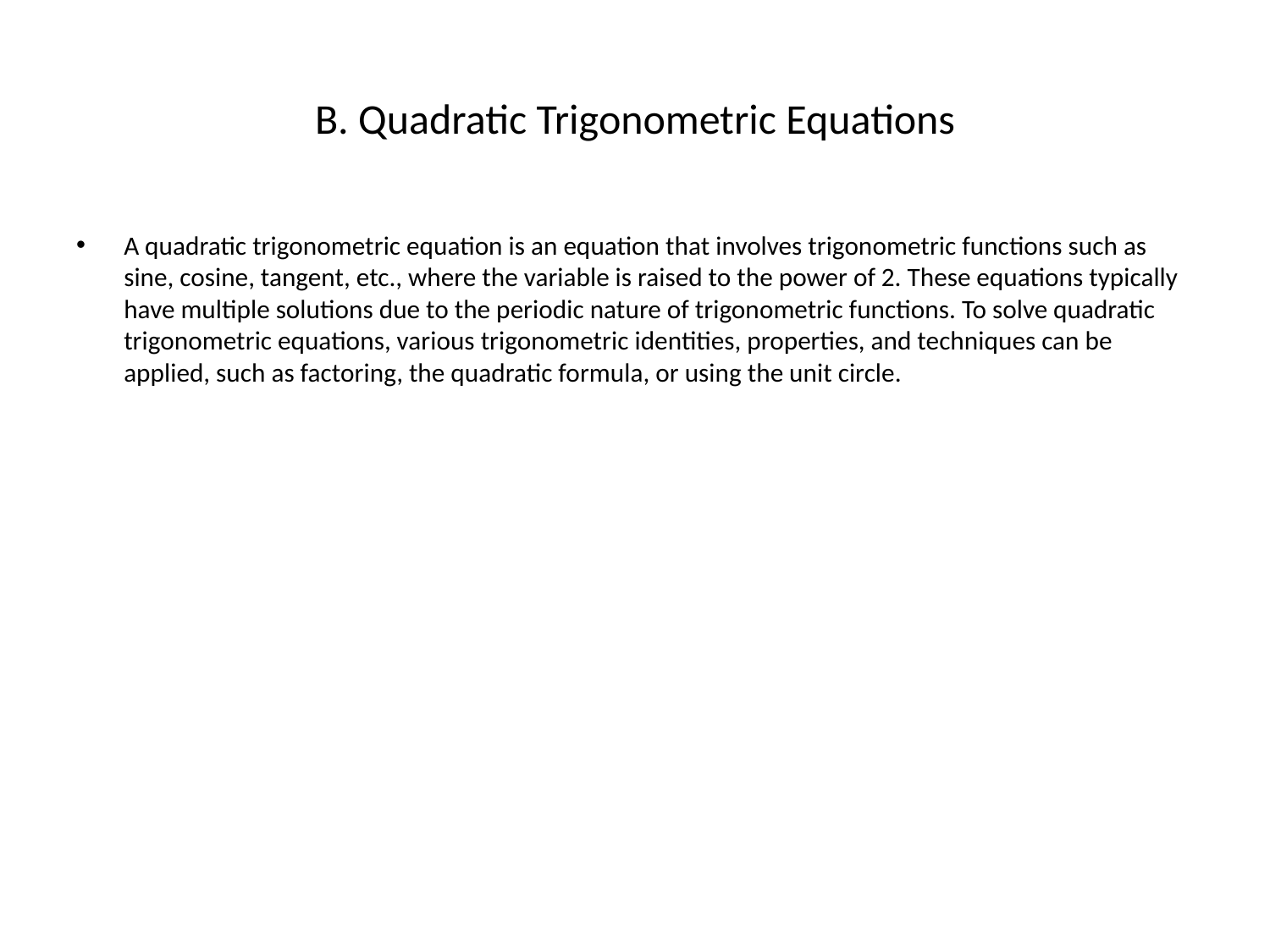

# B. Quadratic Trigonometric Equations
A quadratic trigonometric equation is an equation that involves trigonometric functions such as sine, cosine, tangent, etc., where the variable is raised to the power of 2. These equations typically have multiple solutions due to the periodic nature of trigonometric functions. To solve quadratic trigonometric equations, various trigonometric identities, properties, and techniques can be applied, such as factoring, the quadratic formula, or using the unit circle.